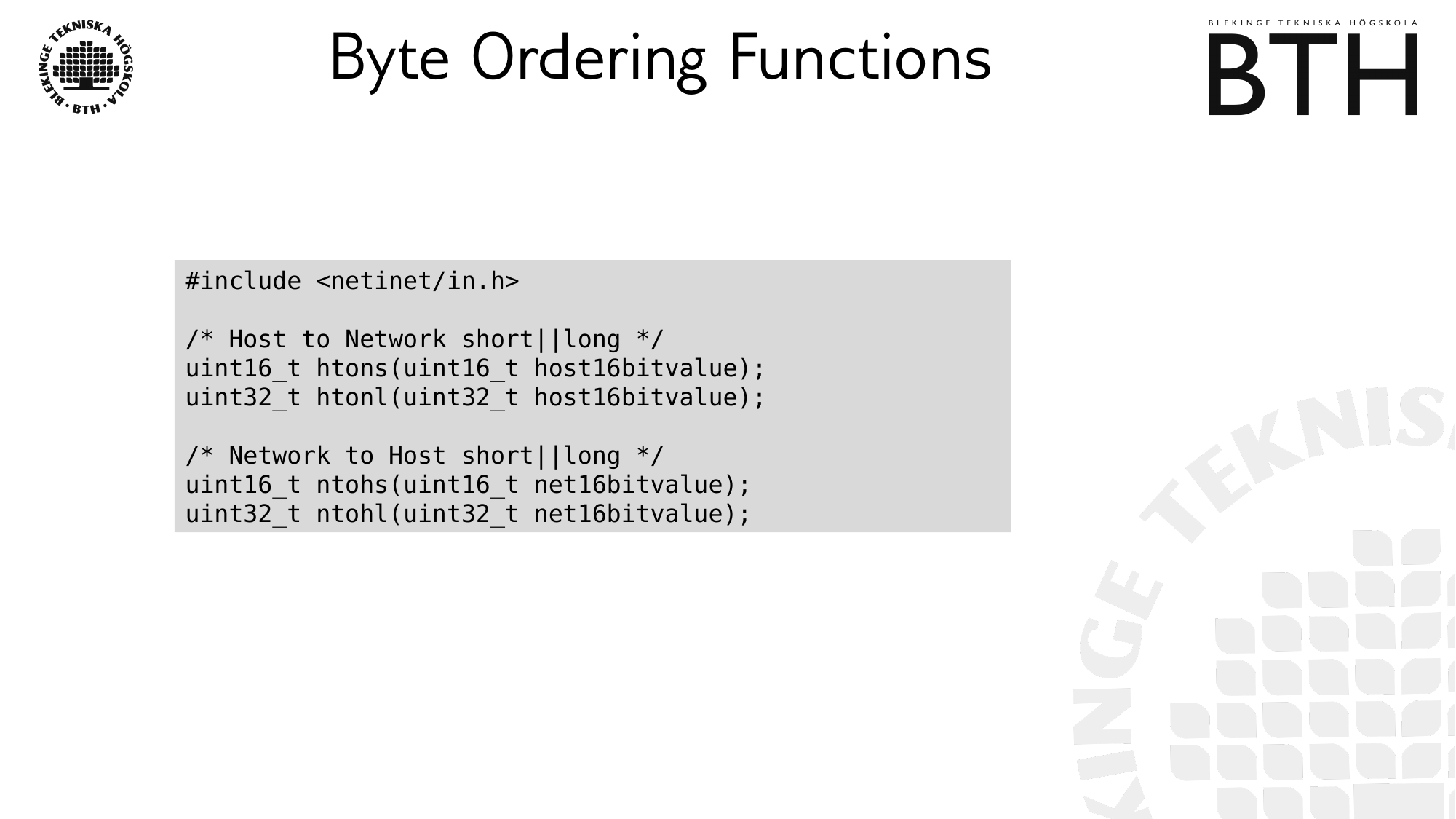

# Byte Ordering Functions
#include <netinet/in.h>

/* Host to Network short||long */
uint16_t htons(uint16_t host16bitvalue);
uint32_t htonl(uint32_t host16bitvalue);

/* Network to Host short||long */
uint16_t ntohs(uint16_t net16bitvalue);
uint32_t ntohl(uint32_t net16bitvalue);